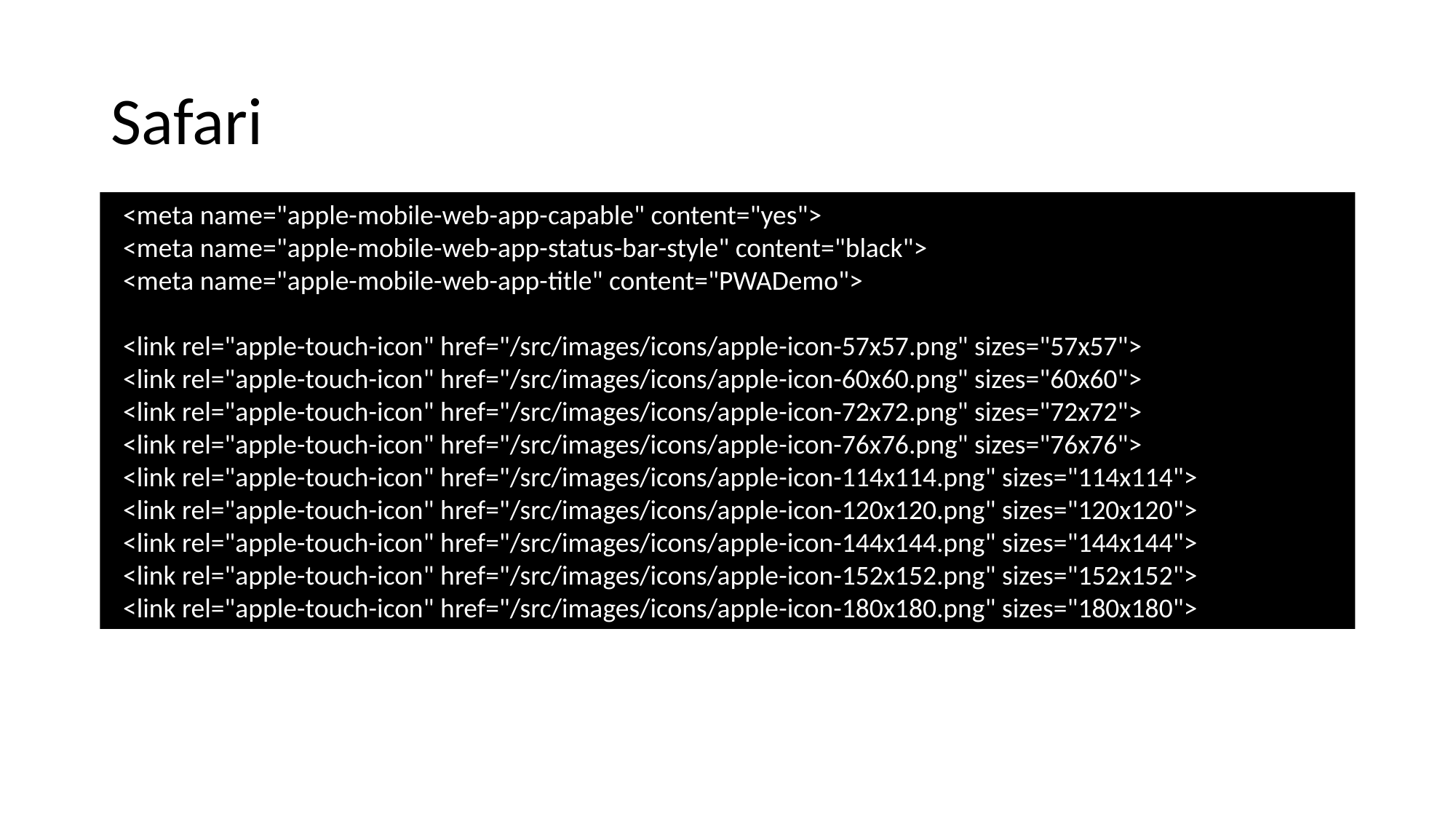

# Safari
  <meta name="apple-mobile-web-app-capable" content="yes">
  <meta name="apple-mobile-web-app-status-bar-style" content="black">
  <meta name="apple-mobile-web-app-title" content="PWADemo">

  <link rel="apple-touch-icon" href="/src/images/icons/apple-icon-57x57.png" sizes="57x57">
  <link rel="apple-touch-icon" href="/src/images/icons/apple-icon-60x60.png" sizes="60x60">
  <link rel="apple-touch-icon" href="/src/images/icons/apple-icon-72x72.png" sizes="72x72">
  <link rel="apple-touch-icon" href="/src/images/icons/apple-icon-76x76.png" sizes="76x76">
  <link rel="apple-touch-icon" href="/src/images/icons/apple-icon-114x114.png" sizes="114x114">
  <link rel="apple-touch-icon" href="/src/images/icons/apple-icon-120x120.png" sizes="120x120">
  <link rel="apple-touch-icon" href="/src/images/icons/apple-icon-144x144.png" sizes="144x144">
  <link rel="apple-touch-icon" href="/src/images/icons/apple-icon-152x152.png" sizes="152x152">
  <link rel="apple-touch-icon" href="/src/images/icons/apple-icon-180x180.png" sizes="180x180">